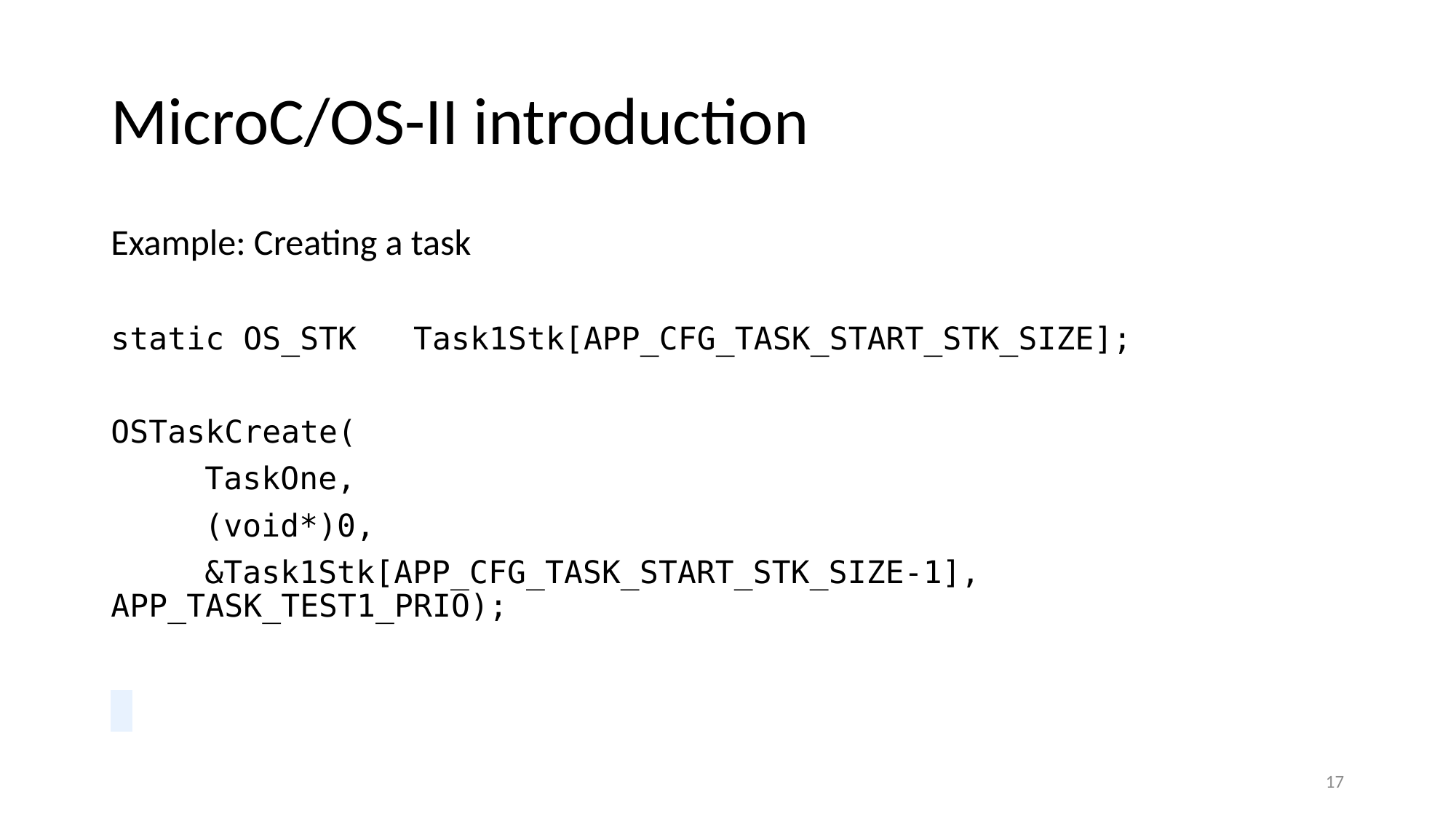

# MicroC/OS-II introduction
Example: Creating a task

static OS_STK   Task1Stk[APP_CFG_TASK_START_STK_SIZE];

OSTaskCreate(
	TaskOne,
	(void*)0,
	&Task1Stk[APP_CFG_TASK_START_STK_SIZE-1], 	APP_TASK_TEST1_PRIO);

17